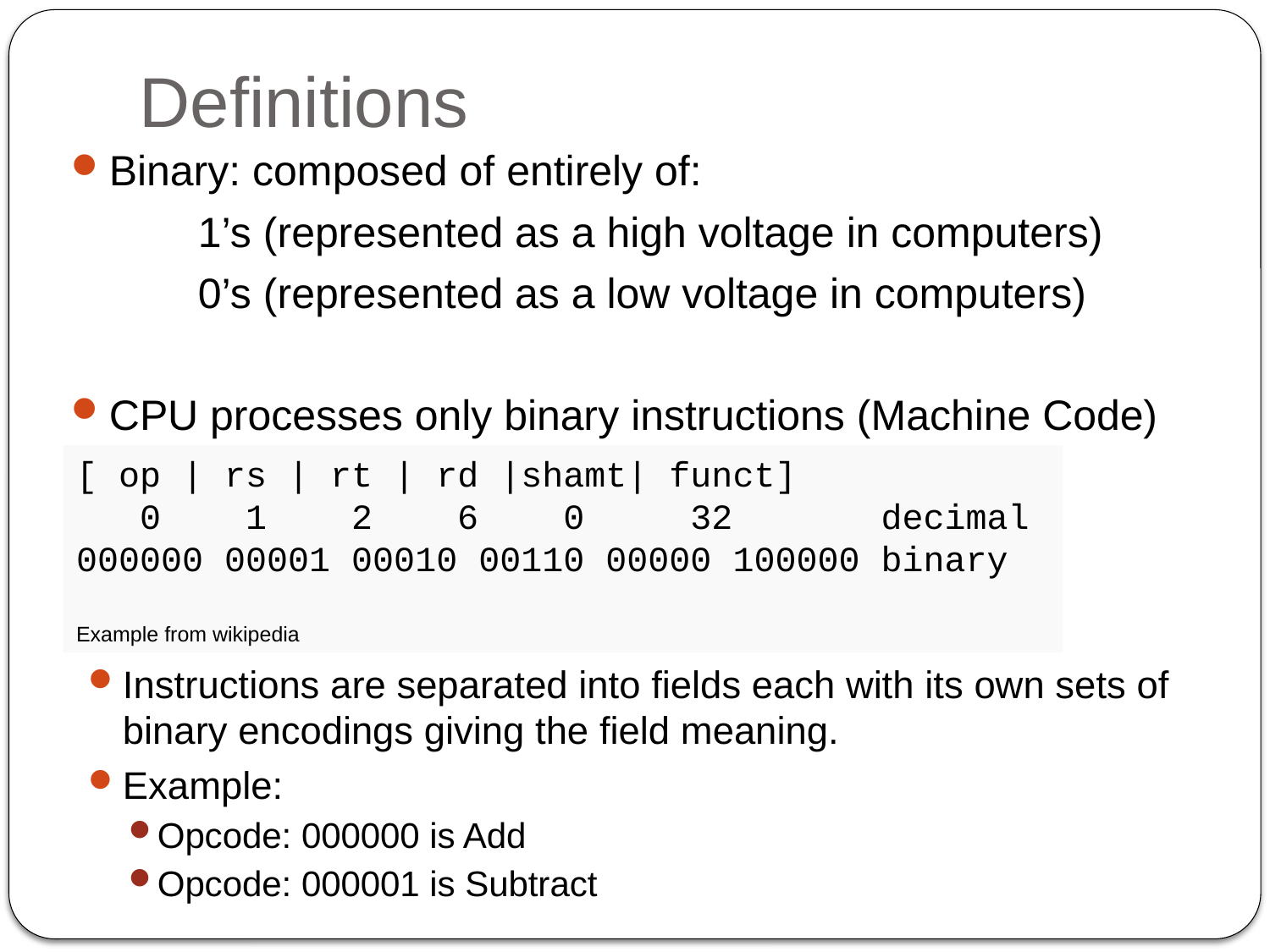

# Definitions
Binary: composed of entirely of:
	1’s (represented as a high voltage in computers)
	0’s (represented as a low voltage in computers)

CPU processes only binary instructions (Machine Code)

[ op | rs | rt | rd |shamt| funct]
   0    1    2    6    0     32       decimal
000000 00001 00010 00110 00000 100000 binary

Example from wikipedia
Instructions are separated into fields each with its own sets of binary encodings giving the field meaning.
Example:
Opcode: 000000 is Add
Opcode: 000001 is Subtract